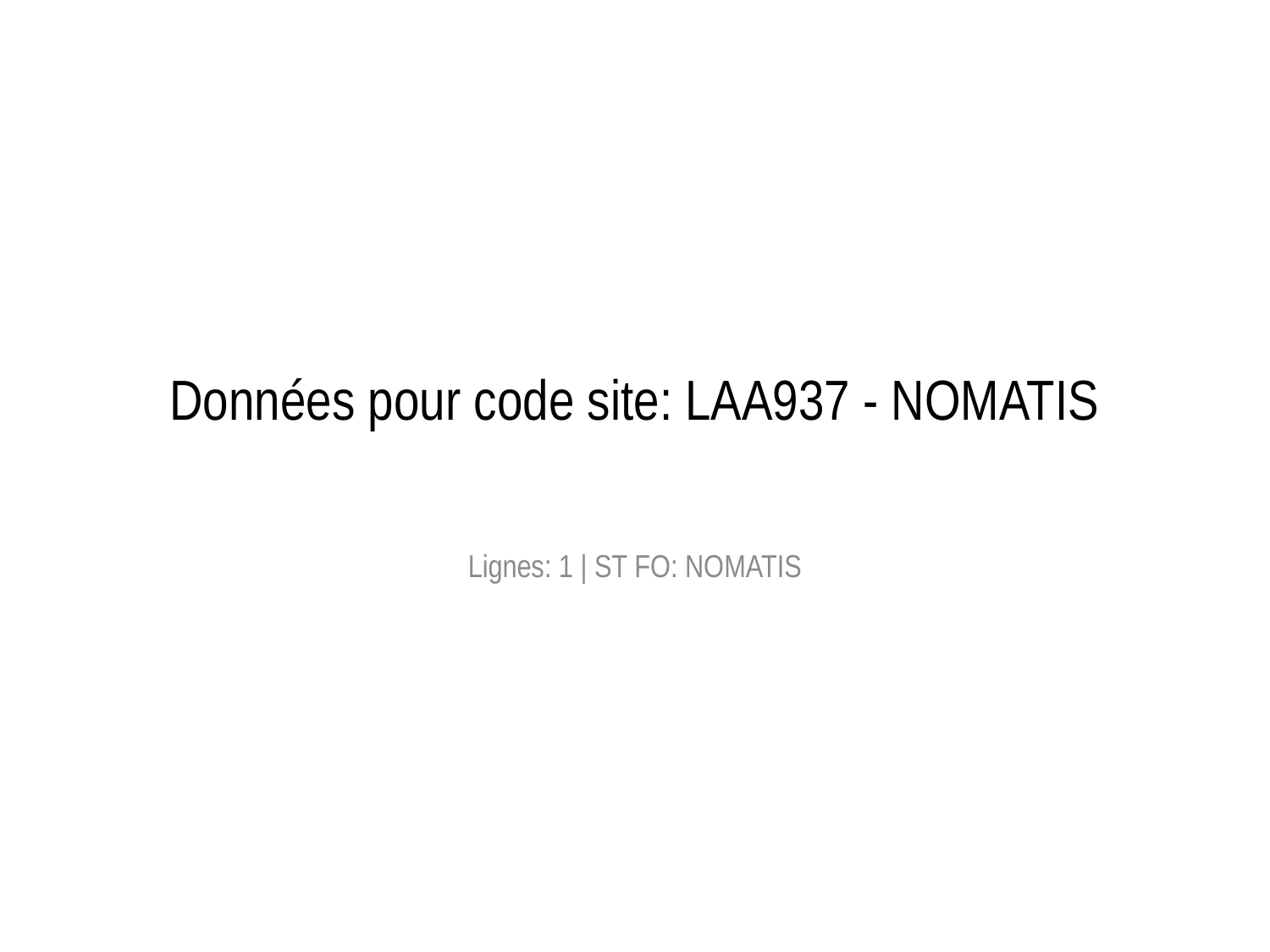

# Données pour code site: LAA937 - NOMATIS
Lignes: 1 | ST FO: NOMATIS